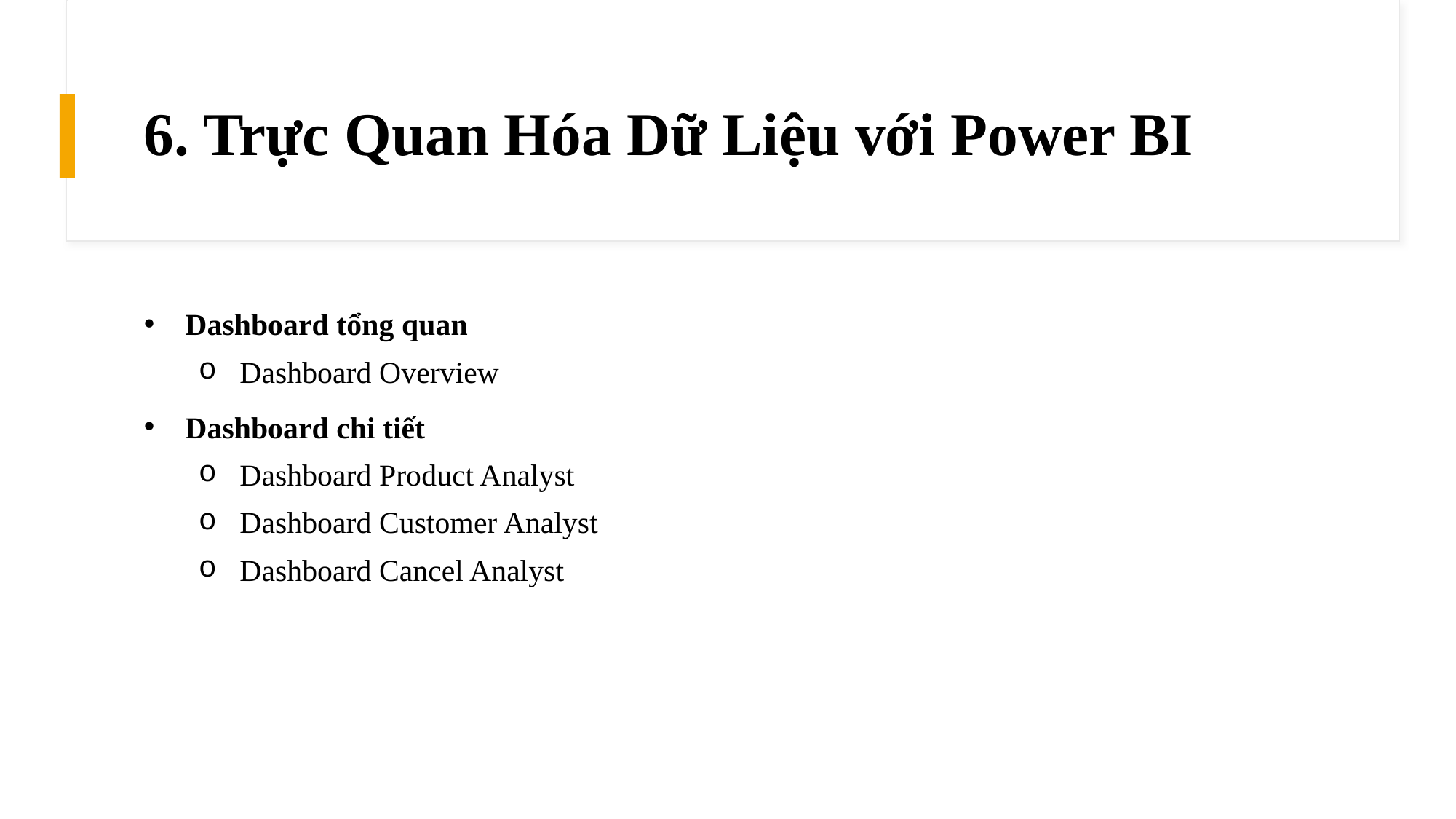

# 6. Trực Quan Hóa Dữ Liệu với Power BI
Dashboard tổng quan
Dashboard Overview
Dashboard chi tiết
Dashboard Product Analyst
Dashboard Customer Analyst
Dashboard Cancel Analyst